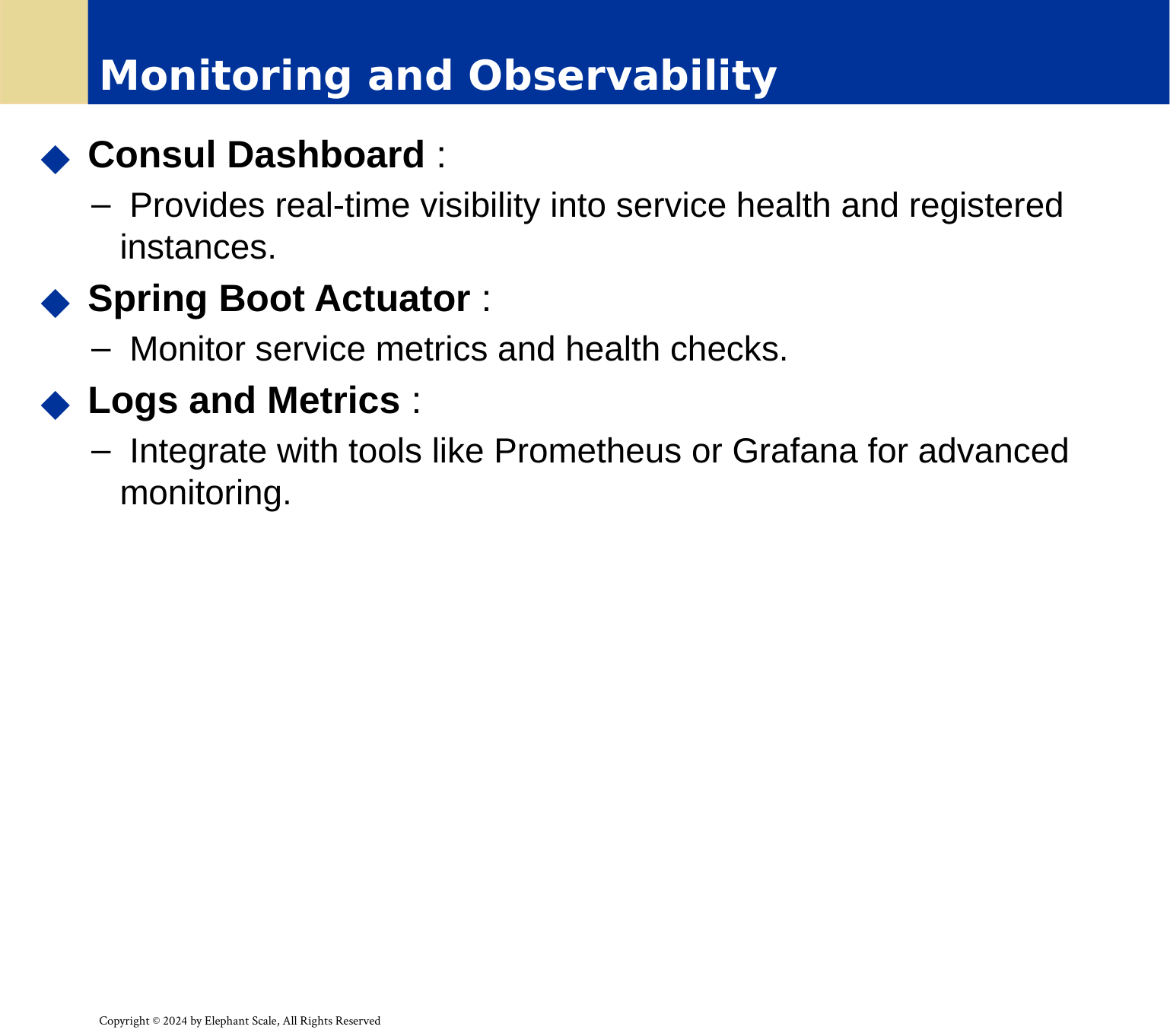

# Monitoring and Observability
 Consul Dashboard :
 Provides real-time visibility into service health and registered instances.
 Spring Boot Actuator :
 Monitor service metrics and health checks.
 Logs and Metrics :
 Integrate with tools like Prometheus or Grafana for advanced monitoring.
Copyright © 2024 by Elephant Scale, All Rights Reserved